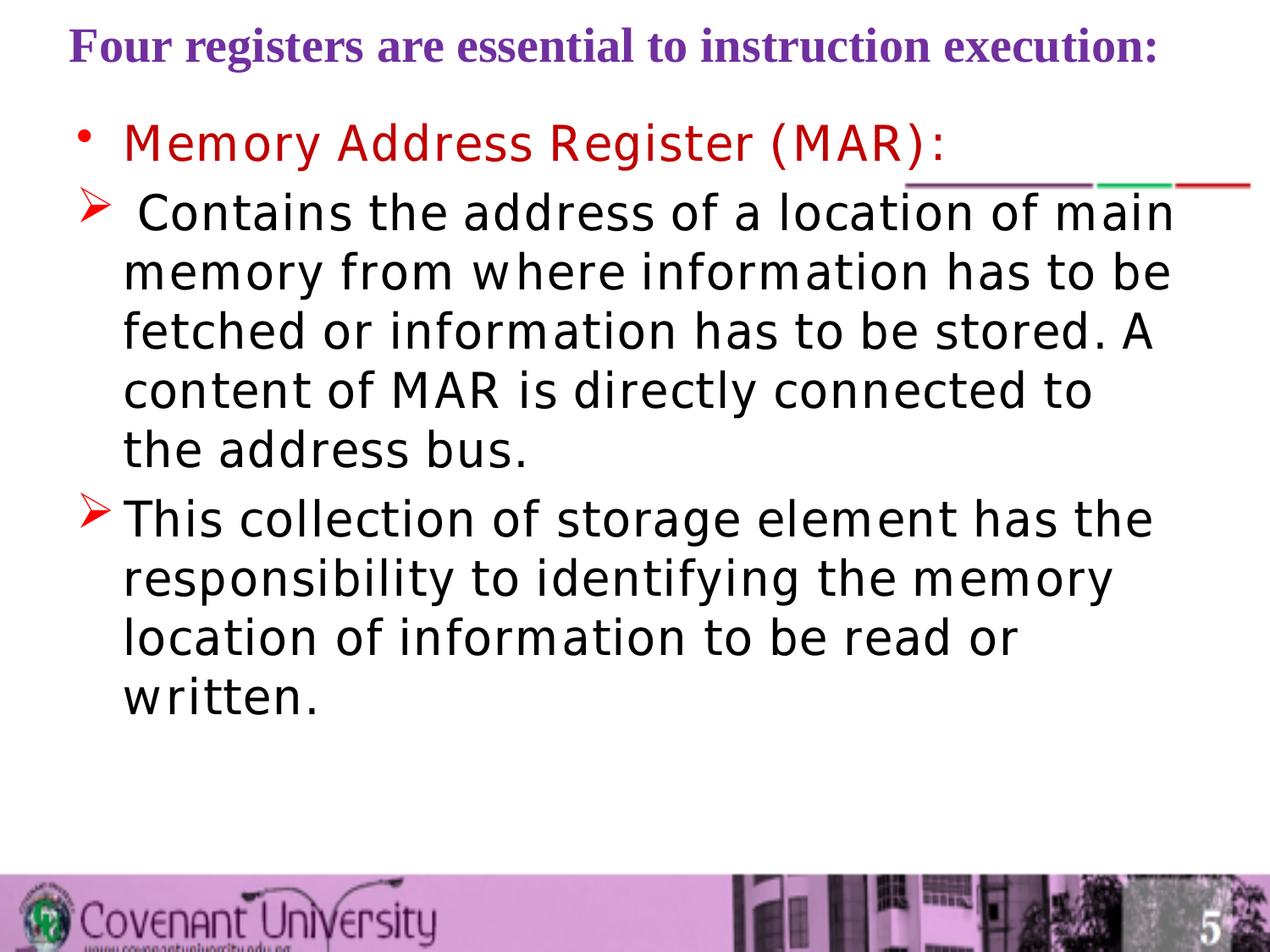

# Four registers are essential to instruction execution:
Memory Address Register (MAR):
 Contains the address of a location of main memory from where information has to be fetched or information has to be stored. A content of MAR is directly connected to the address bus.
This collection of storage element has the responsibility to identifying the memory location of information to be read or written.